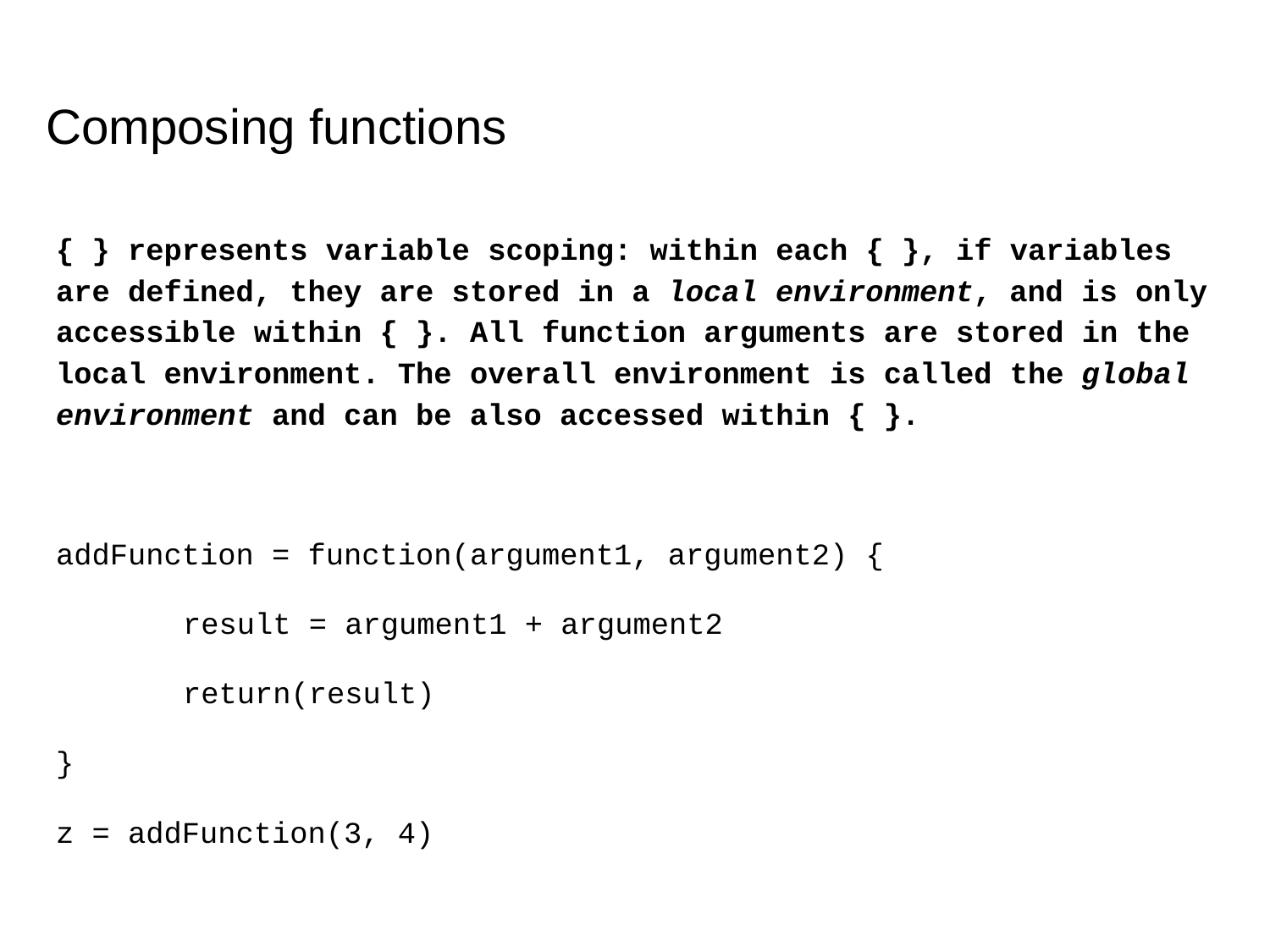

# Composing functions
{ } represents variable scoping: within each { }, if variables are defined, they are stored in a local environment, and is only accessible within { }. All function arguments are stored in the local environment. The overall environment is called the global environment and can be also accessed within { }.

addFunction = function(argument1, argument2) {
	result = argument1 + argument2
	return(result)
}
z = addFunction(3, 4)